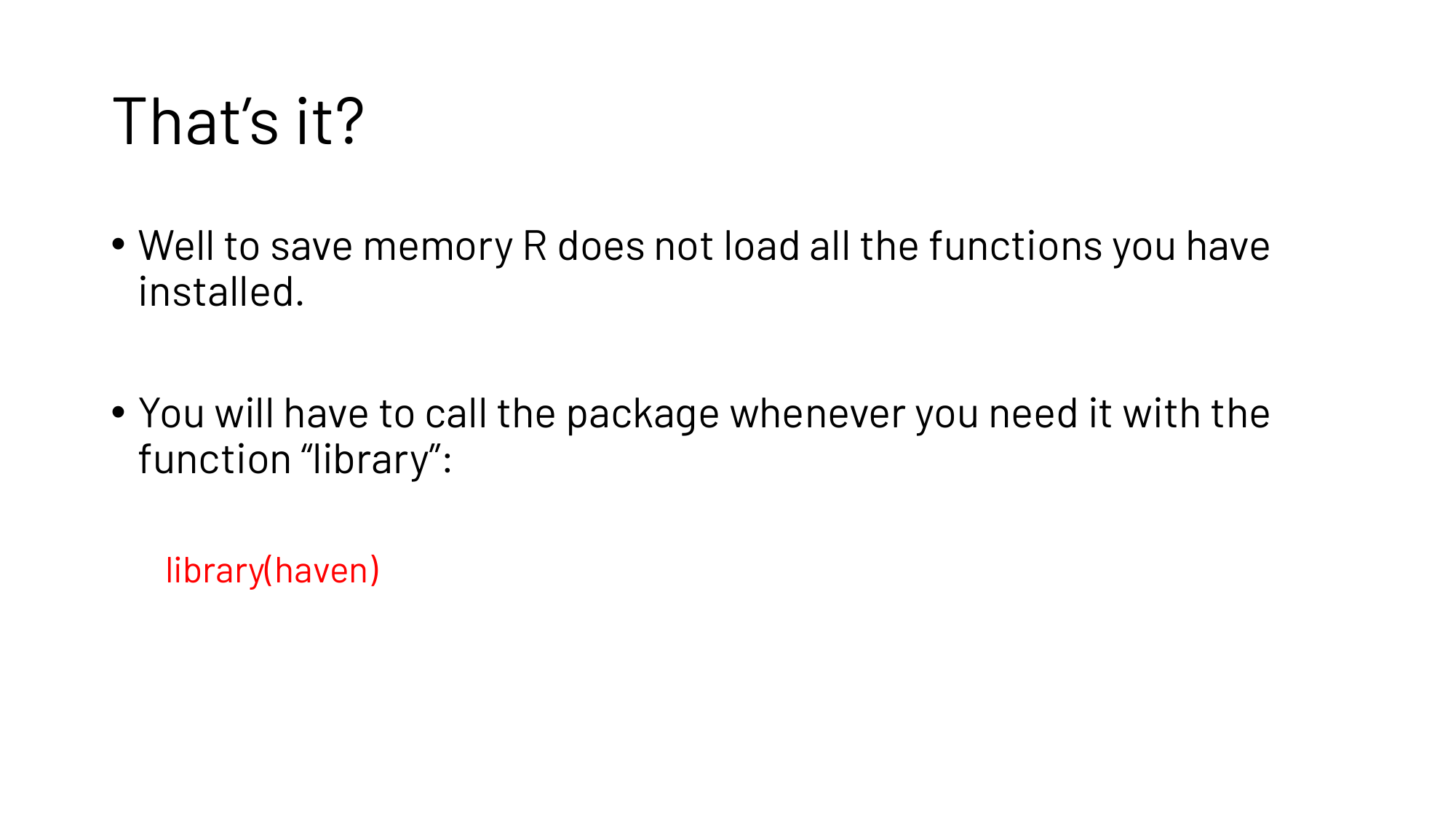

# That’s it?
Well to save memory R does not load all the functions you have installed.

You will have to call the package whenever you need it with the function “library”:

library(haven)